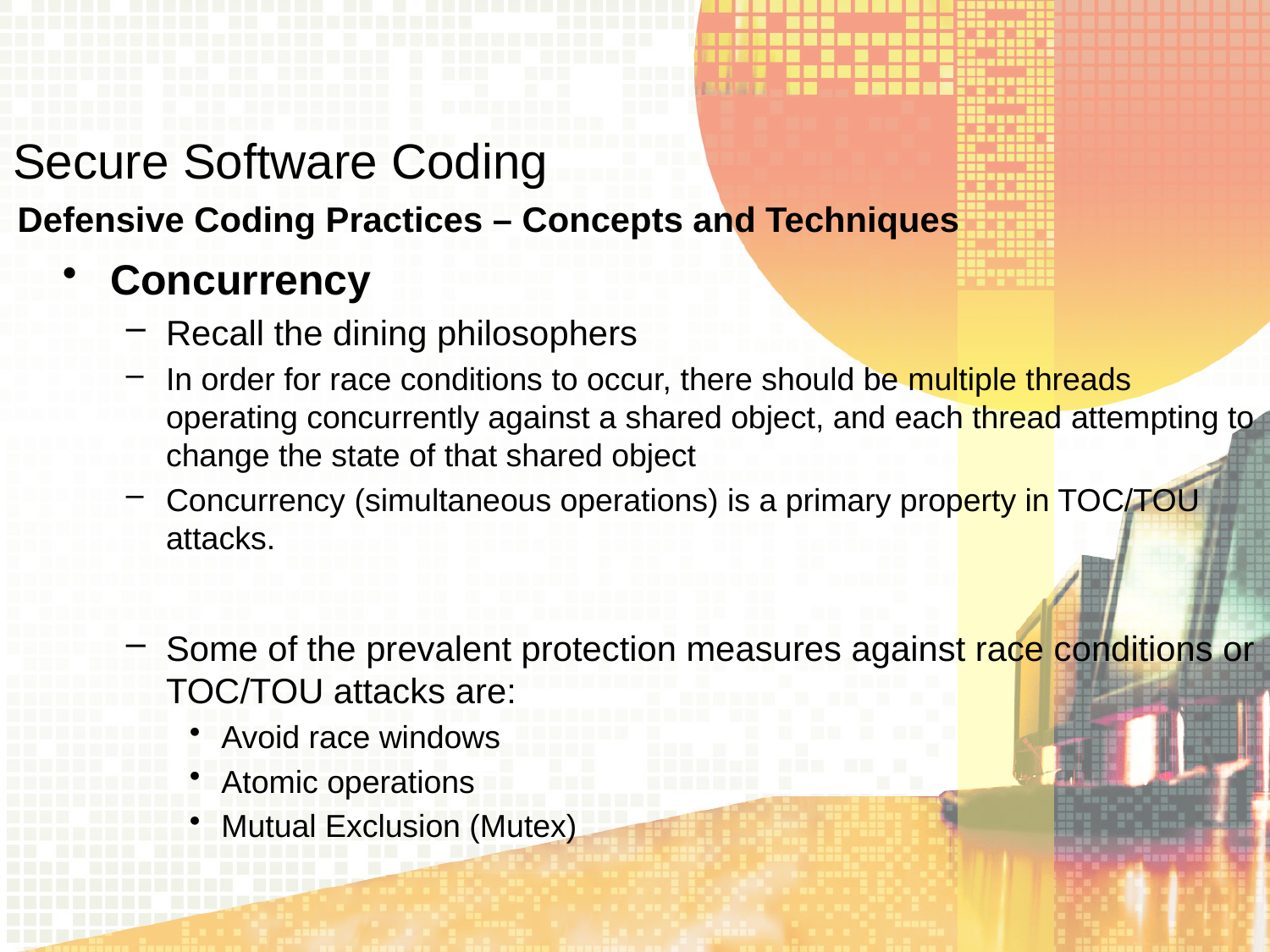

Secure Software Coding
Defensive Coding Practices – Concepts and Techniques
Concurrency
Recall the dining philosophers
In order for race conditions to occur, there should be multiple threads operating concurrently against a shared object, and each thread attempting to change the state of that shared object
Concurrency (simultaneous operations) is a primary property in TOC/TOU attacks.

Some of the prevalent protection measures against race conditions or TOC/TOU attacks are:
Avoid race windows
Atomic operations
Mutual Exclusion (Mutex)